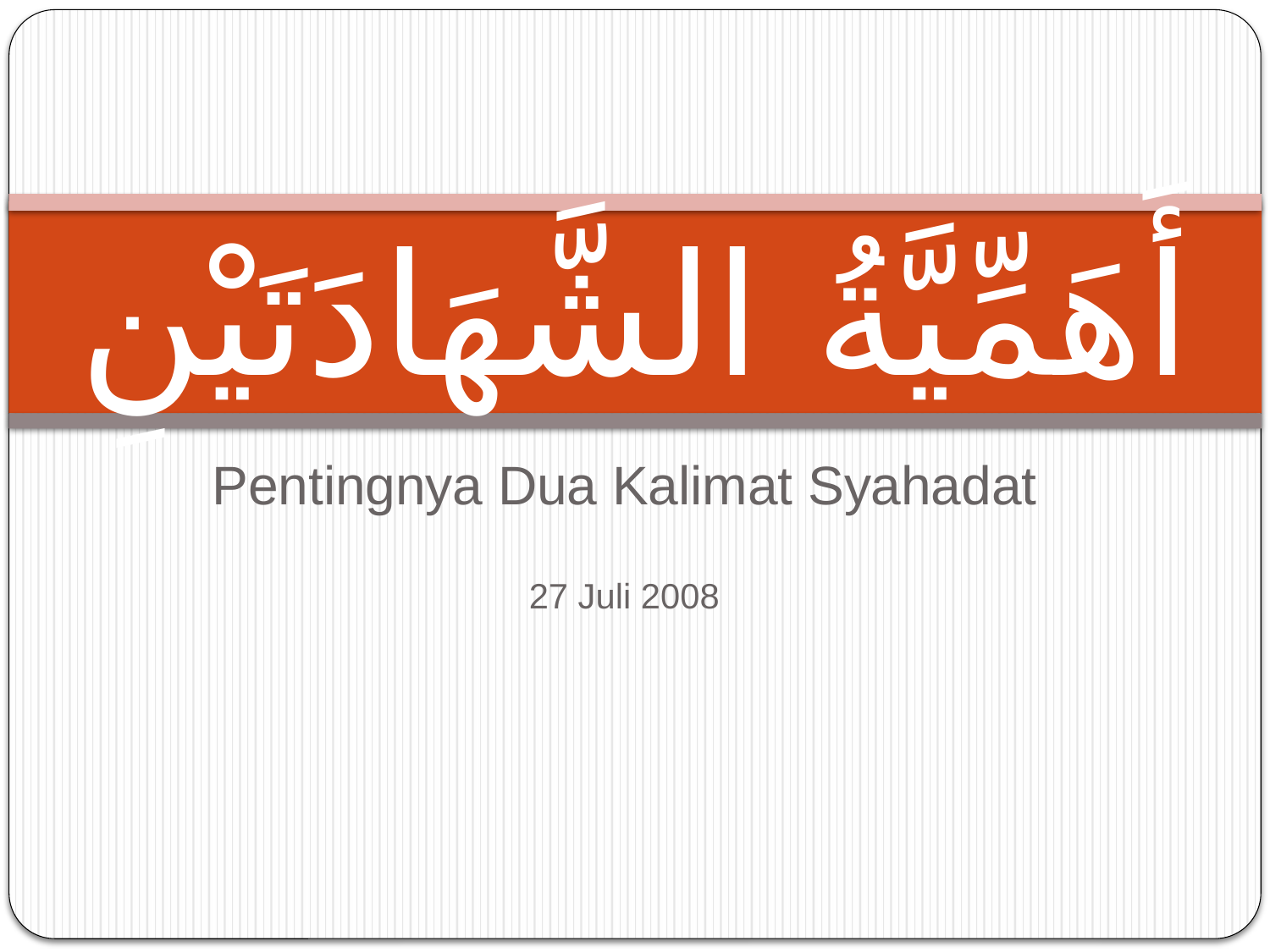

# أَهَمِّيَّةُ الشَّهَادَتَيْنِ
Pentingnya Dua Kalimat Syahadat

27 Juli 2008